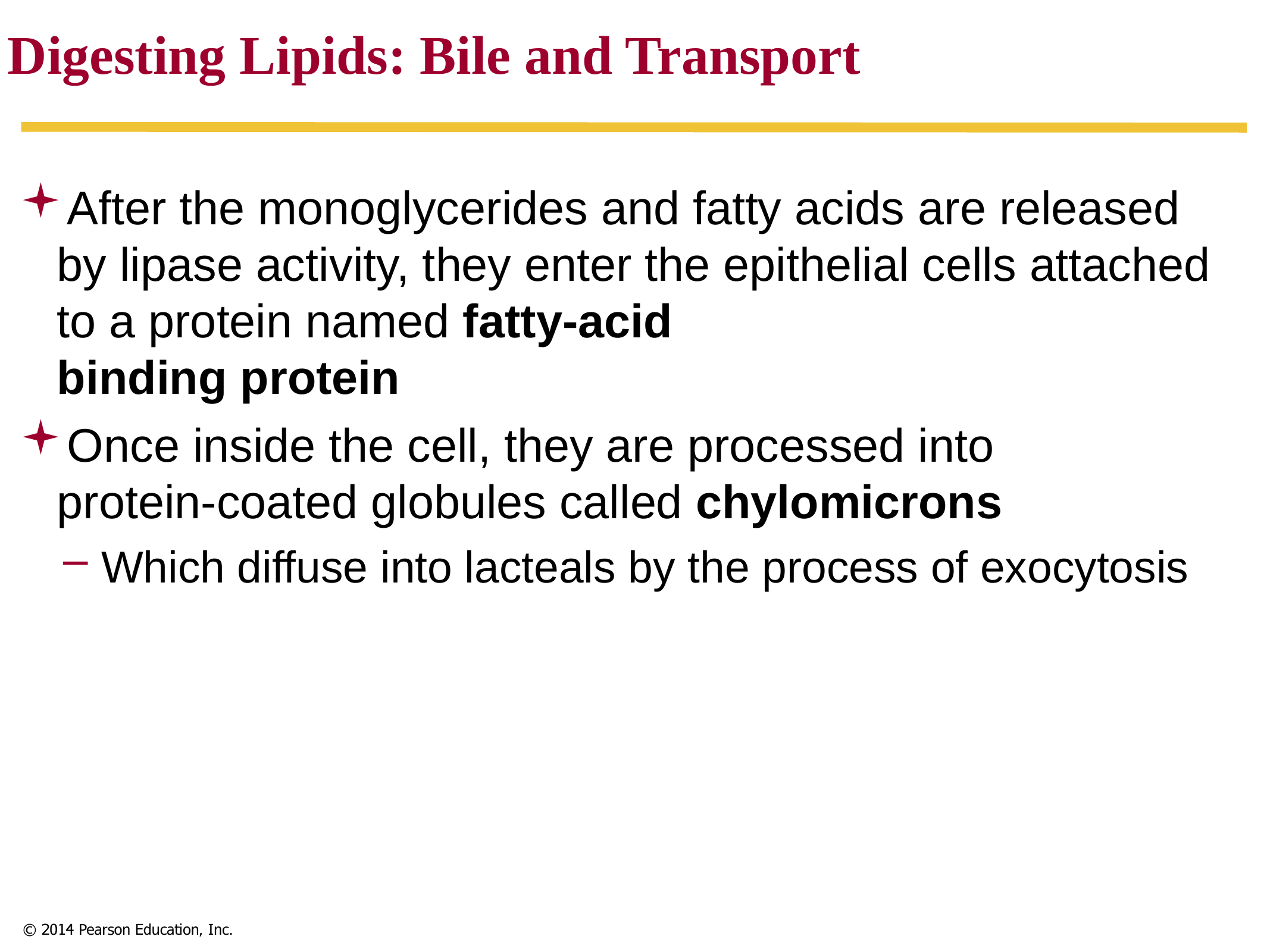

Digesting Lipids: Bile and Transport

After the monoglycerides and fatty acids are released by lipase activity, they enter the epithelial cells attached to a protein named fatty-acid
binding protein
Once inside the cell, they are processed into
protein-coated globules called chylomicrons
Which diffuse into lacteals by the process of exocytosis